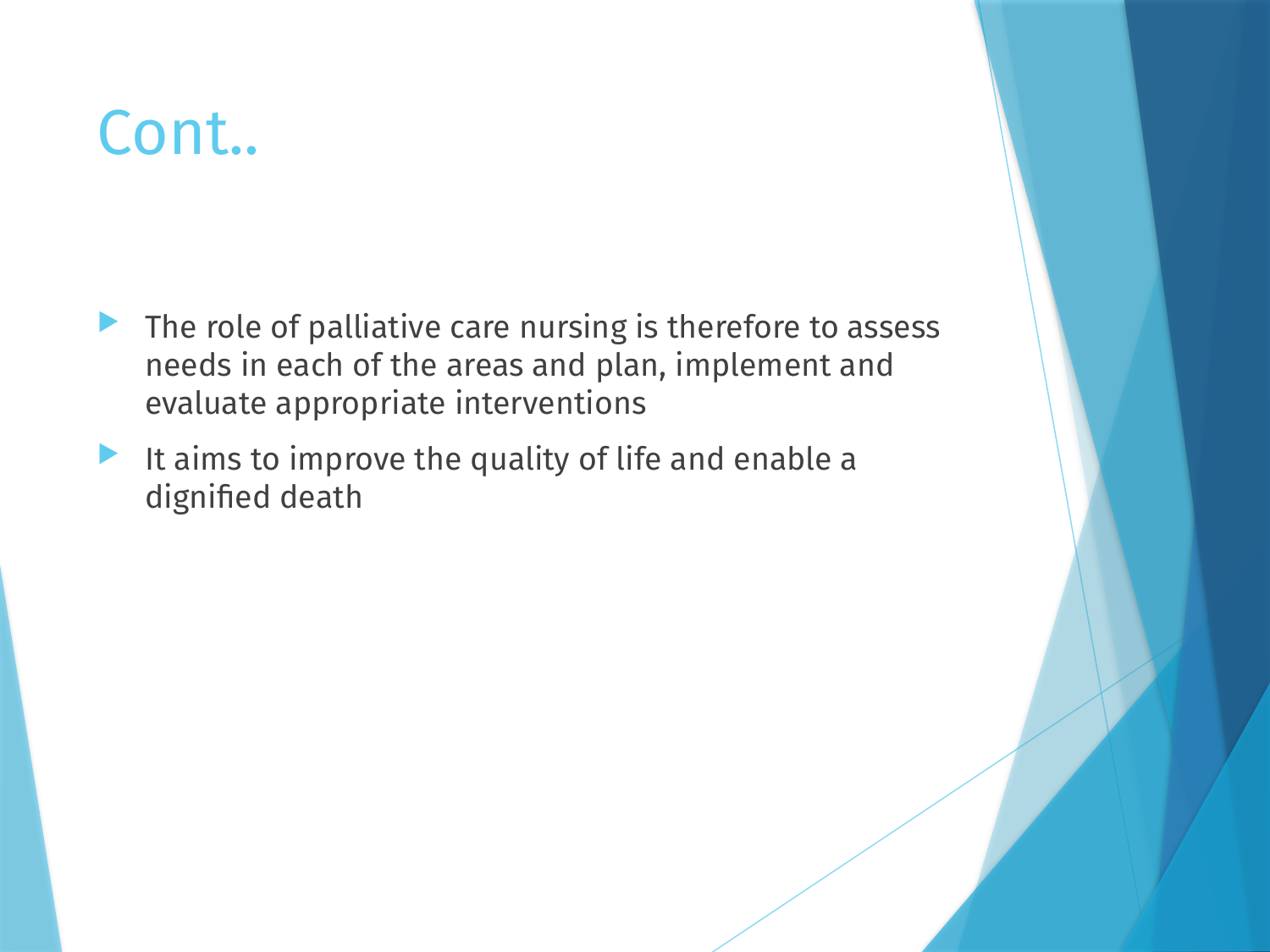

# Cont..
The role of palliative care nursing is therefore to assess needs in each of the areas and plan, implement and evaluate appropriate interventions
It aims to improve the quality of life and enable a dignified death